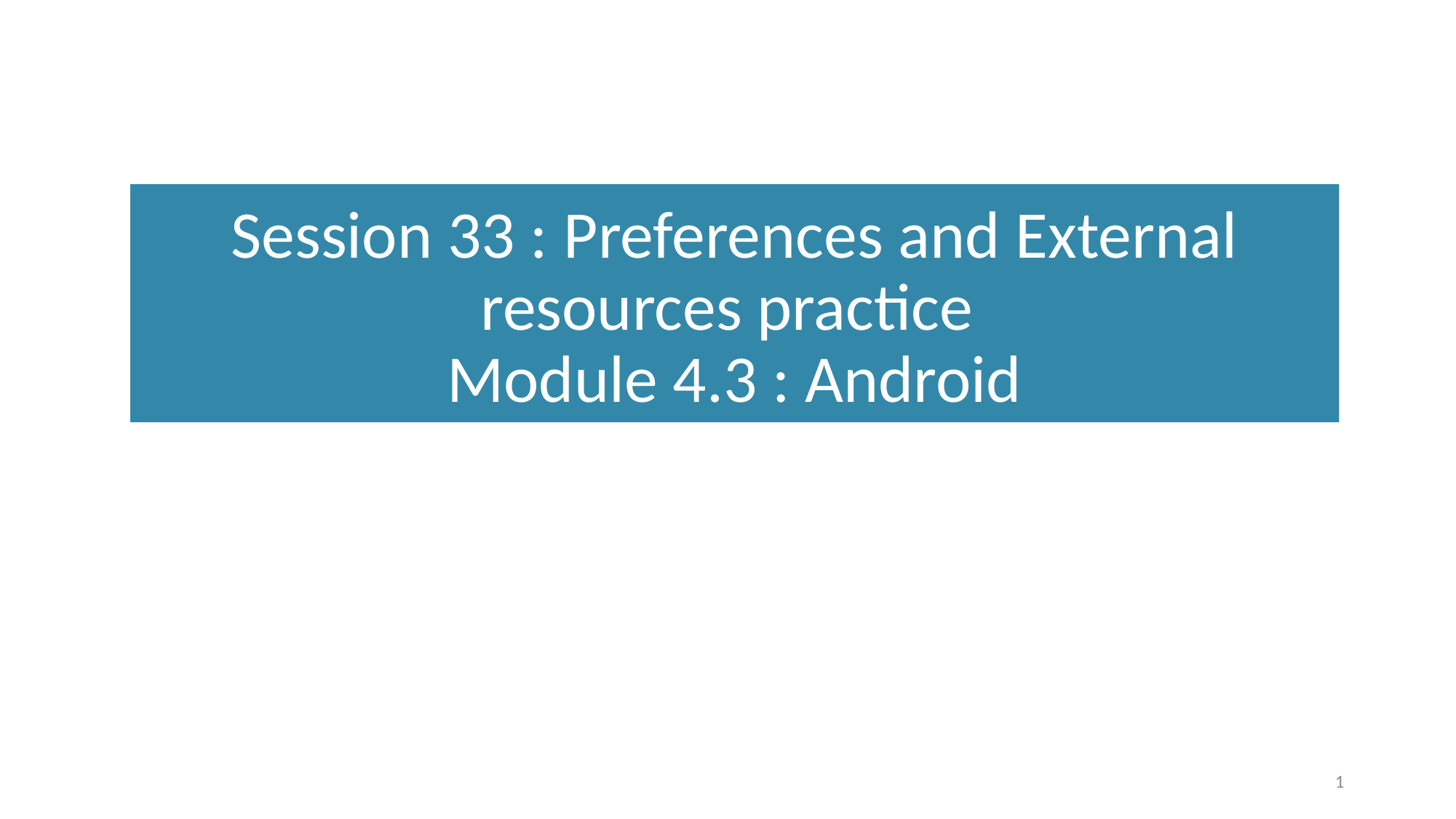

# Session 33 : Preferences and External resources practice Module 4.3 : Android
1